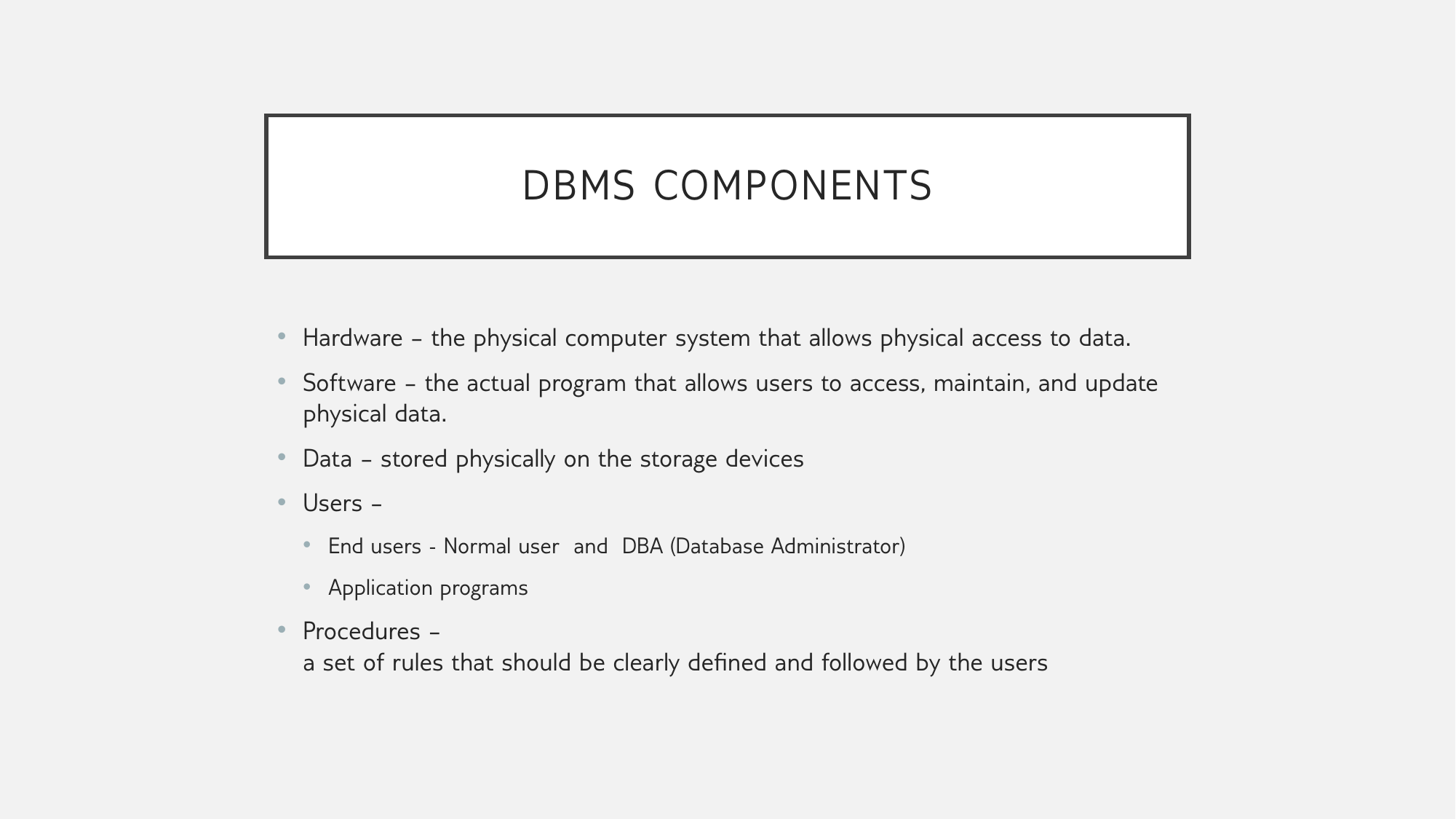

# Dbms components
Hardware – the physical computer system that allows physical access to data.
Software – the actual program that allows users to access, maintain, and update physical data.
Data – stored physically on the storage devices
Users –
End users - Normal user  and  DBA (Database Administrator)
Application programs
Procedures –
a set of rules that should be clearly defined and followed by the users